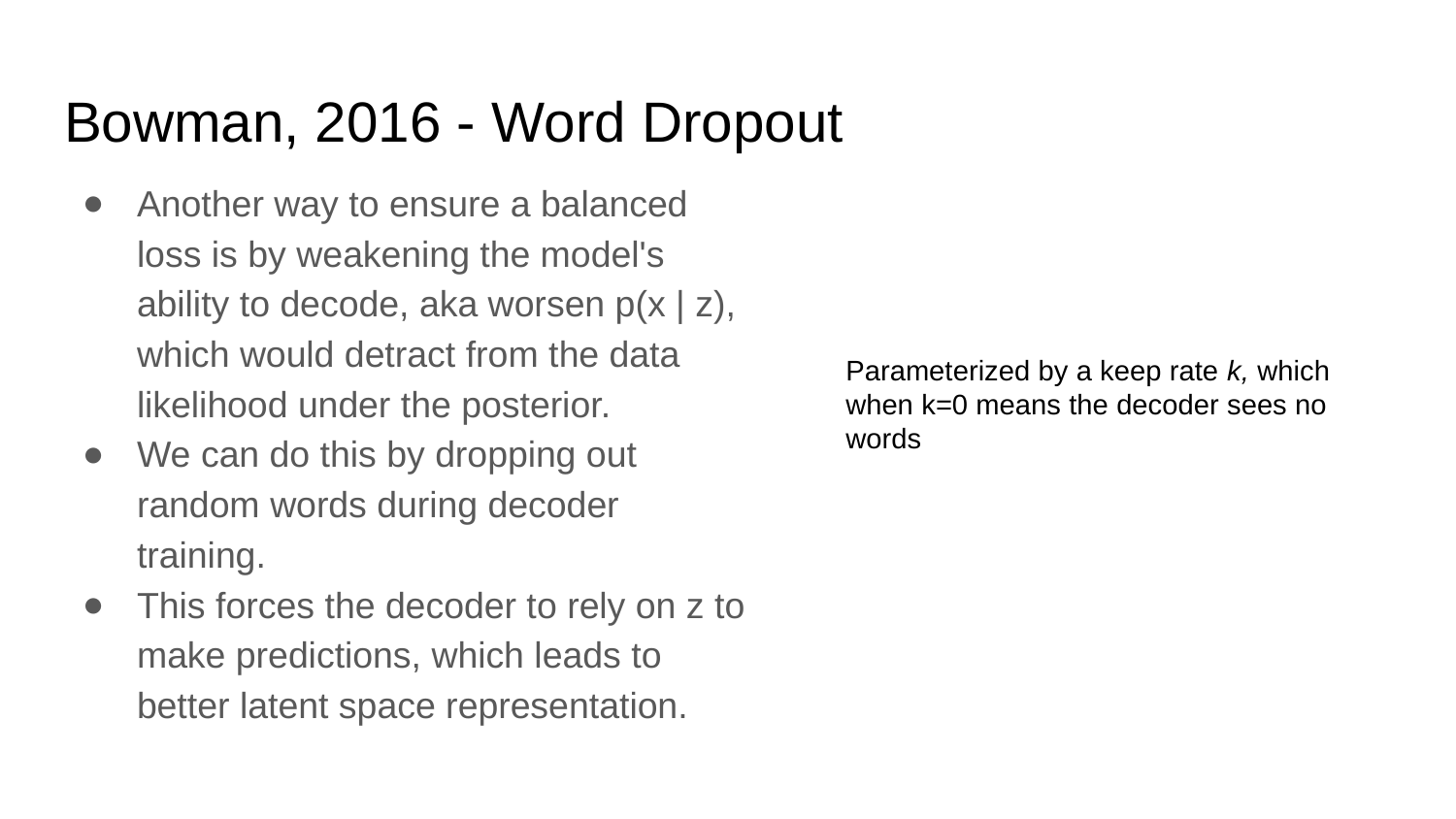

# Bowman, 2016 - Word Dropout
Another way to ensure a balanced loss is by weakening the model's ability to decode, aka worsen p(x | z), which would detract from the data likelihood under the posterior.
We can do this by dropping out random words during decoder training.
This forces the decoder to rely on z to make predictions, which leads to better latent space representation.
Parameterized by a keep rate k, which when k=0 means the decoder sees no words